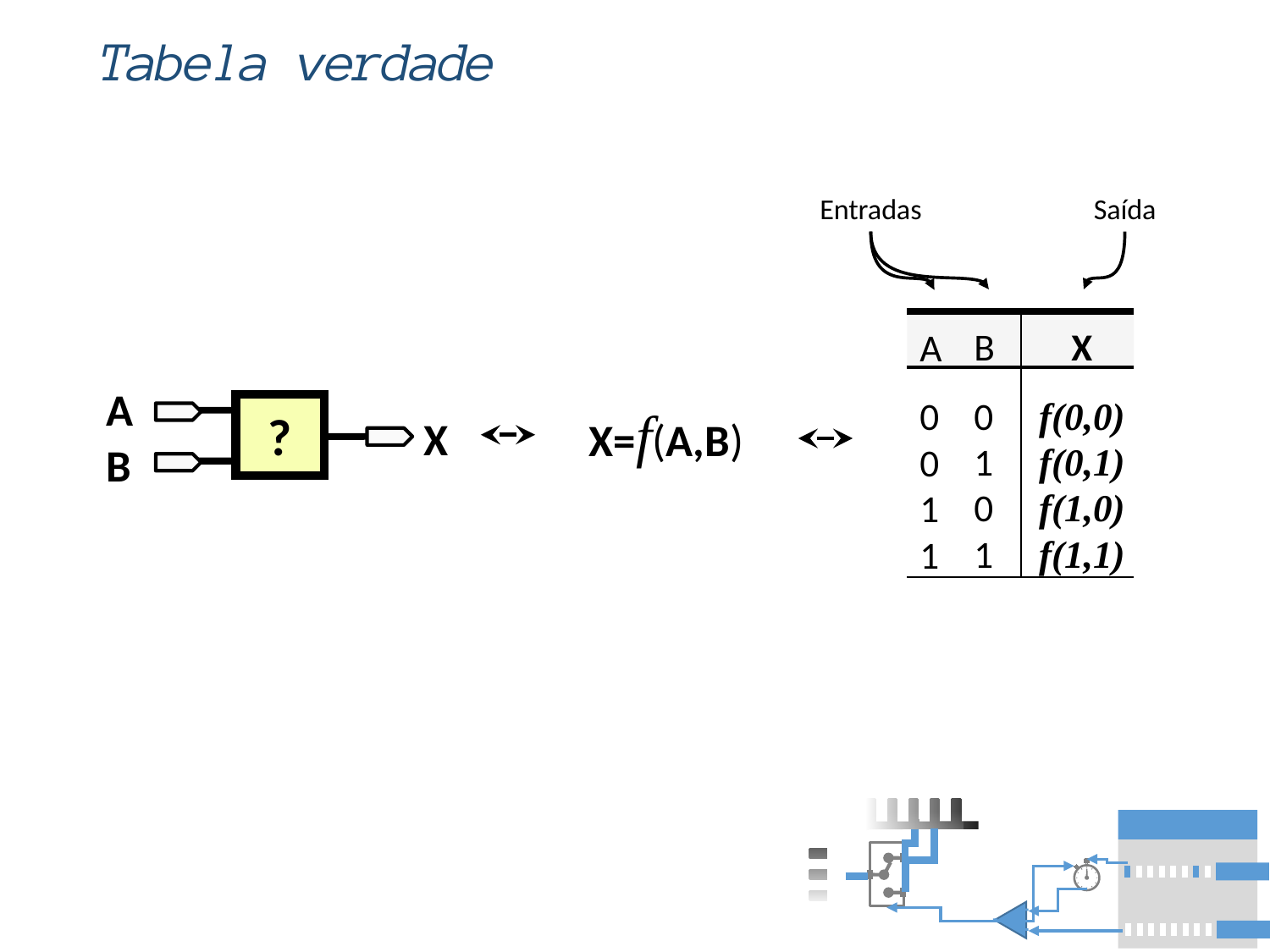

# Tabela verdade
Entradas
Saída

B

0
1
0
1
X

f(0,0)
f(0,1)
f(1,0)
f(1,1)

A

0
0
1
1
A
?

X

B

X=f(A,B)